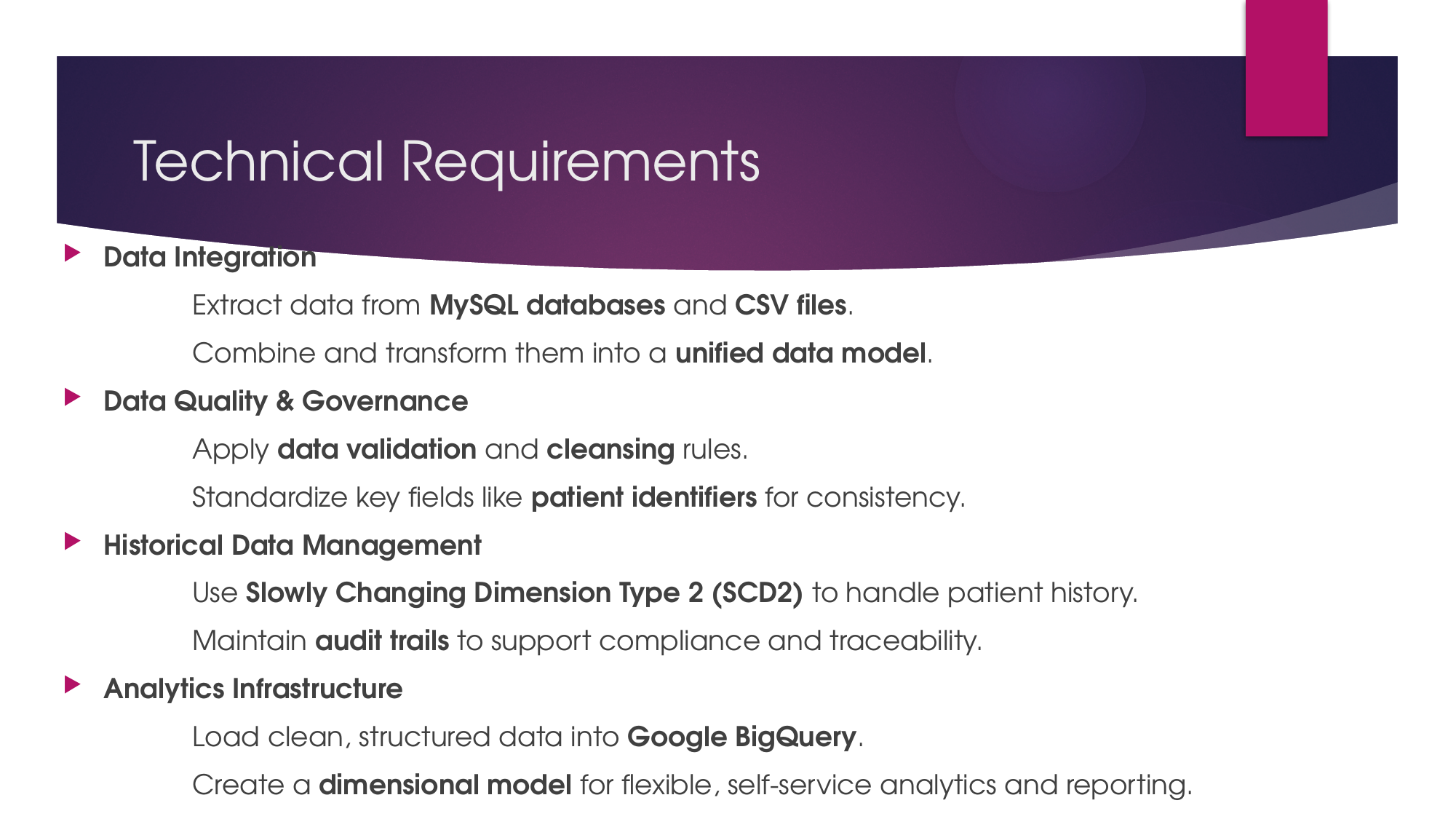

# Technical Requirements
Data Integration
                 Extract data from MySQL databases and CSV files.
                 Combine and transform them into a unified data model.
Data Quality & Governance
                 Apply data validation and cleansing rules.
                 Standardize key fields like patient identifiers for consistency.
Historical Data Management
                 Use Slowly Changing Dimension Type 2 (SCD2) to handle patient history.
                 Maintain audit trails to support compliance and traceability.
Analytics Infrastructure
                 Load clean, structured data into Google BigQuery.
                 Create a dimensional model for flexible, self-service analytics and reporting.